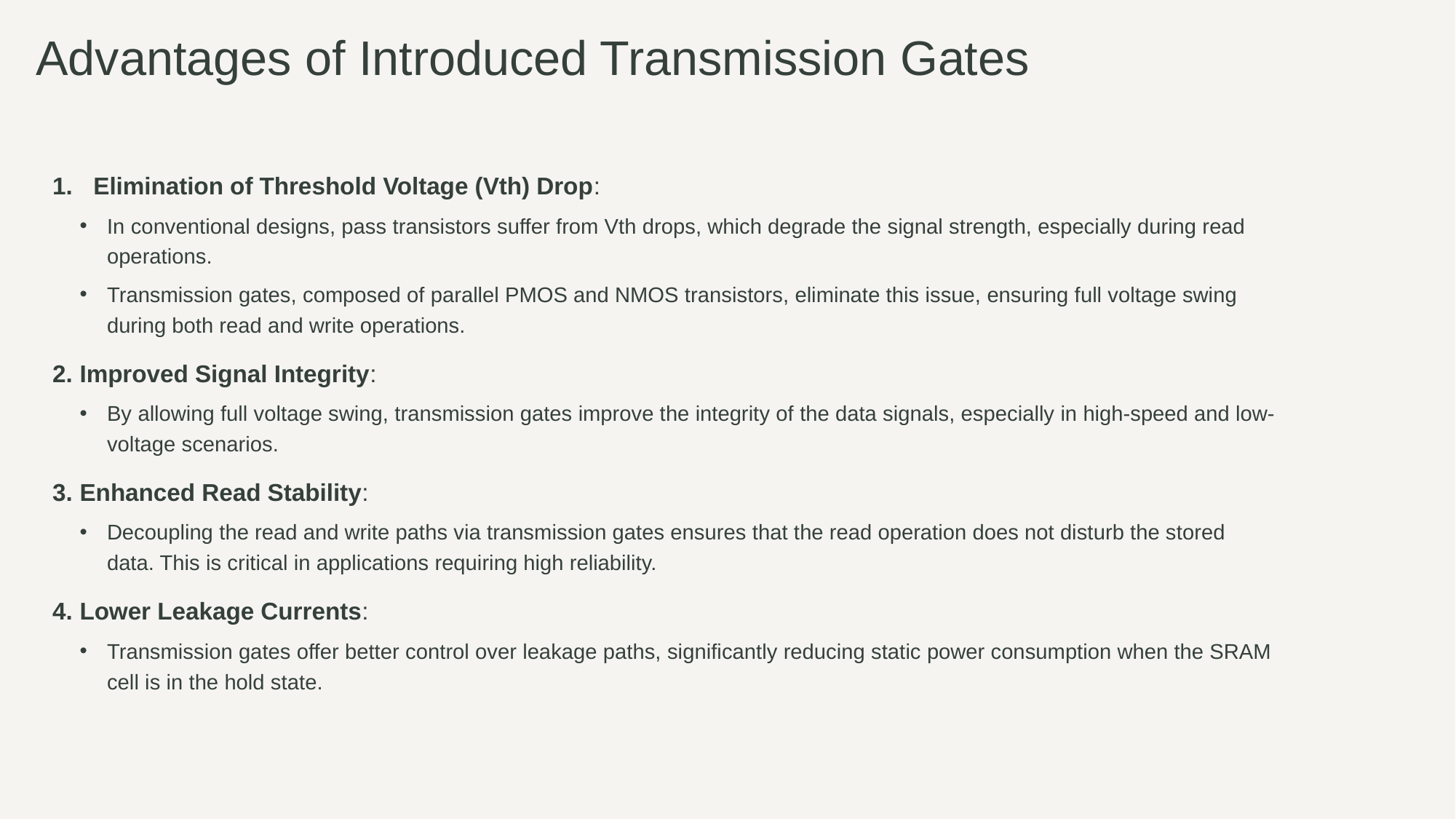

# Advantages of Introduced Transmission Gates

Elimination of Threshold Voltage (Vth) Drop:
In conventional designs, pass transistors suffer from Vth drops, which degrade the signal strength, especially during read operations.
Transmission gates, composed of parallel PMOS and NMOS transistors, eliminate this issue, ensuring full voltage swing during both read and write operations.
Improved Signal Integrity:
By allowing full voltage swing, transmission gates improve the integrity of the data signals, especially in high-speed and low-voltage scenarios.
Enhanced Read Stability:
Decoupling the read and write paths via transmission gates ensures that the read operation does not disturb the stored data. This is critical in applications requiring high reliability.
Lower Leakage Currents:
Transmission gates offer better control over leakage paths, significantly reducing static power consumption when the SRAM cell is in the hold state.

26